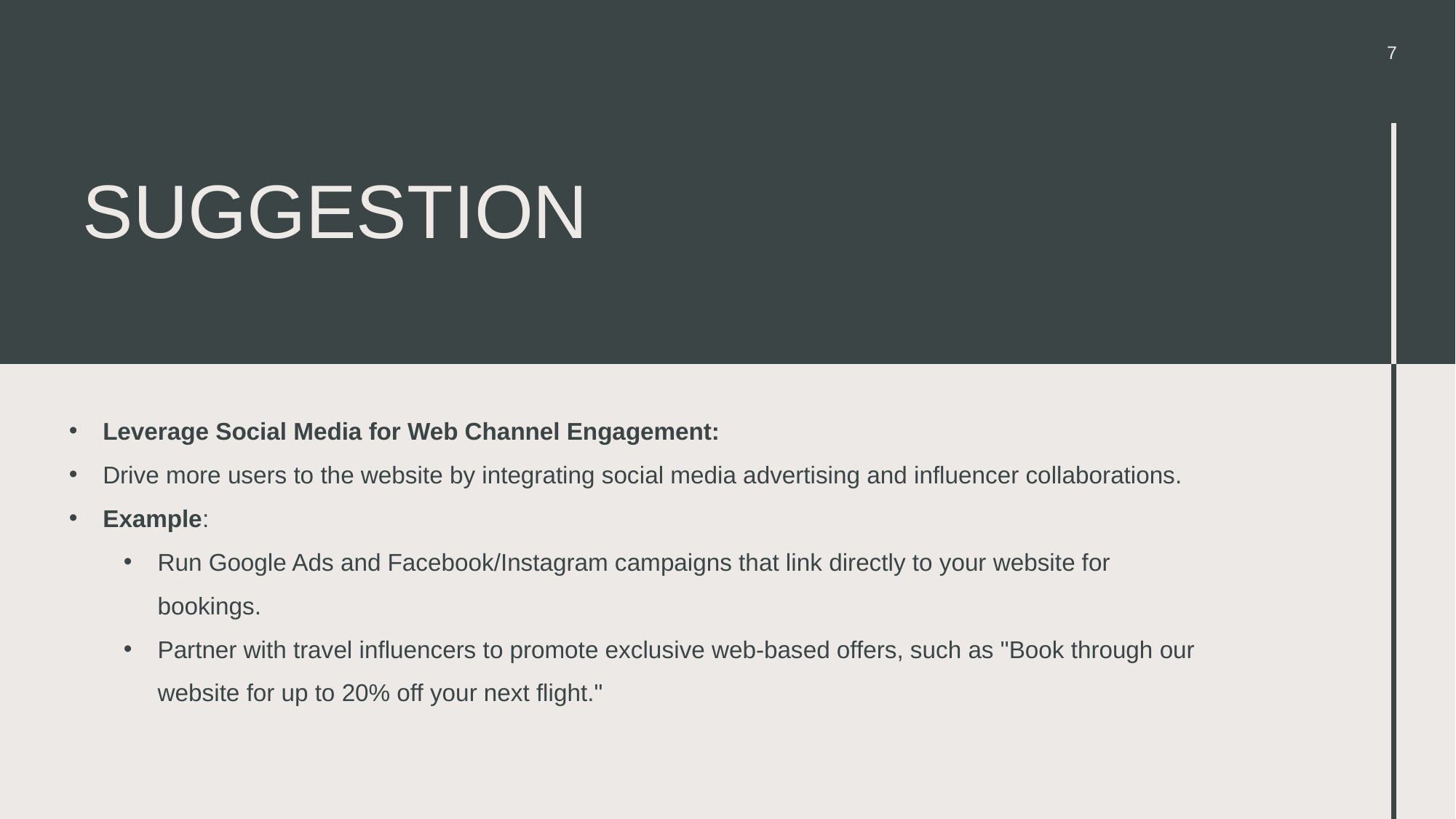

7
# Suggestion
Leverage Social Media for Web Channel Engagement:
Drive more users to the website by integrating social media advertising and influencer collaborations.
Example:
Run Google Ads and Facebook/Instagram campaigns that link directly to your website for bookings.
Partner with travel influencers to promote exclusive web-based offers, such as "Book through our website for up to 20% off your next flight."